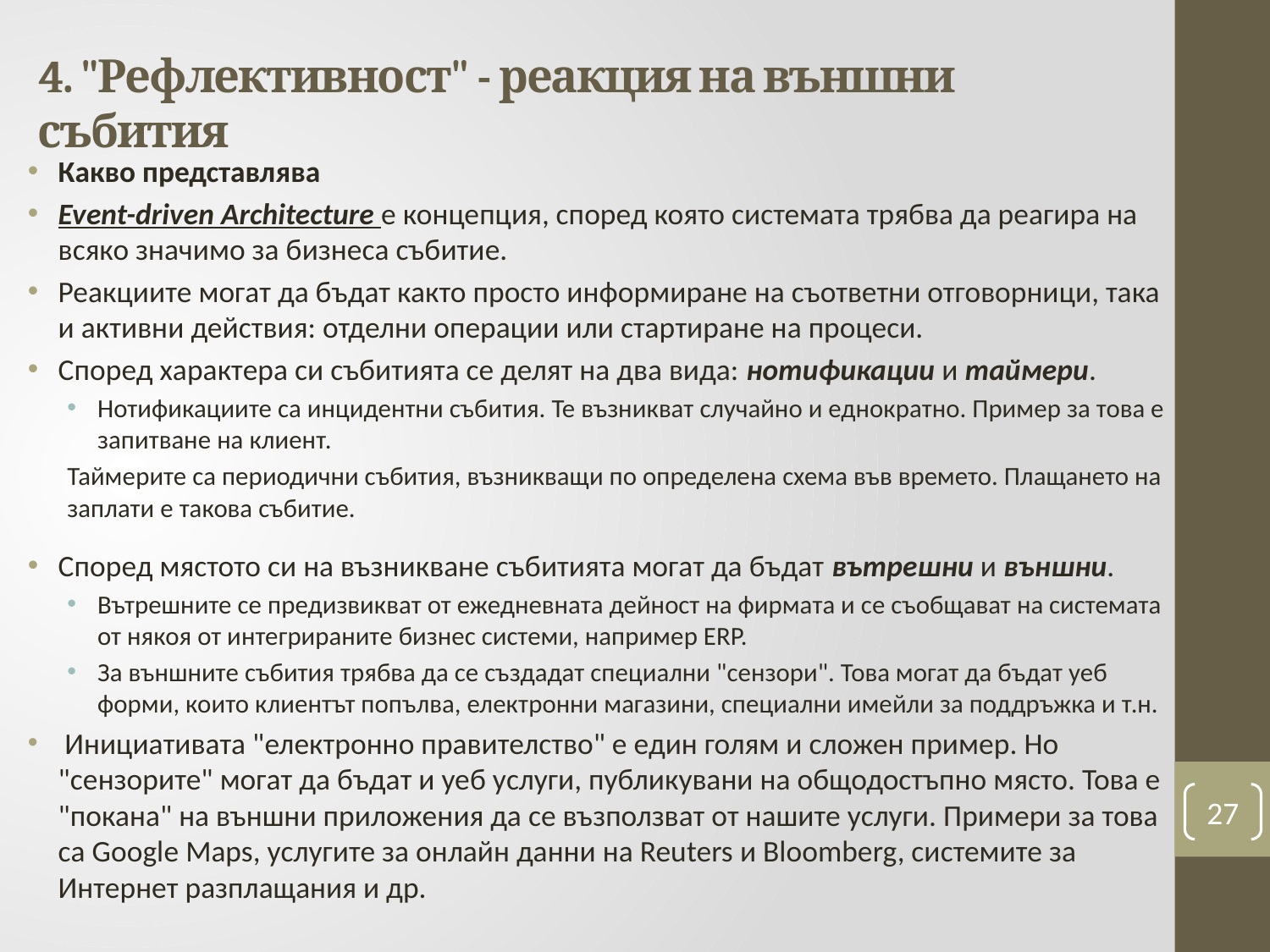

# 4. "Рефлективност" - реакция на външни събития
Какво представлява
Event-driven Architecture е концепция, според която системата трябва да реагира на всяко значимо за бизнеса събитие.
Реакциите могат да бъдат както просто информиране на съответни отговорници, така и активни действия: отделни операции или стартиране на процеси.
Според характера си събитията се делят на два вида: нотификации и таймери.
Нотификациите са инцидентни събития. Те възникват случайно и еднократно. Пример за това е запитване на клиент.
Таймерите са периодични събития, възникващи по определена схема във времето. Плащането на заплати е такова събитие.

Според мястото си на възникване събитията могат да бъдат вътрешни и външни.
Вътрешните се предизвикват от ежедневната дейност на фирмата и се съобщават на системата от някоя от интегрираните бизнес системи, например ERP.
За външните събития трябва да се създадат специални "сензори". Това могат да бъдат уеб форми, които клиентът попълва, електронни магазини, специални имейли за поддръжка и т.н.
 Инициативата "електронно правителство" е един голям и сложен пример. Но "сензорите" могат да бъдат и уеб услуги, публикувани на общодостъпно място. Това е "покана" на външни приложения да се възползват от нашите услуги. Примери за това са Google Maps, услугите за онлайн данни на Reuters и Bloomberg, системите за Интернет разплащания и др.
27